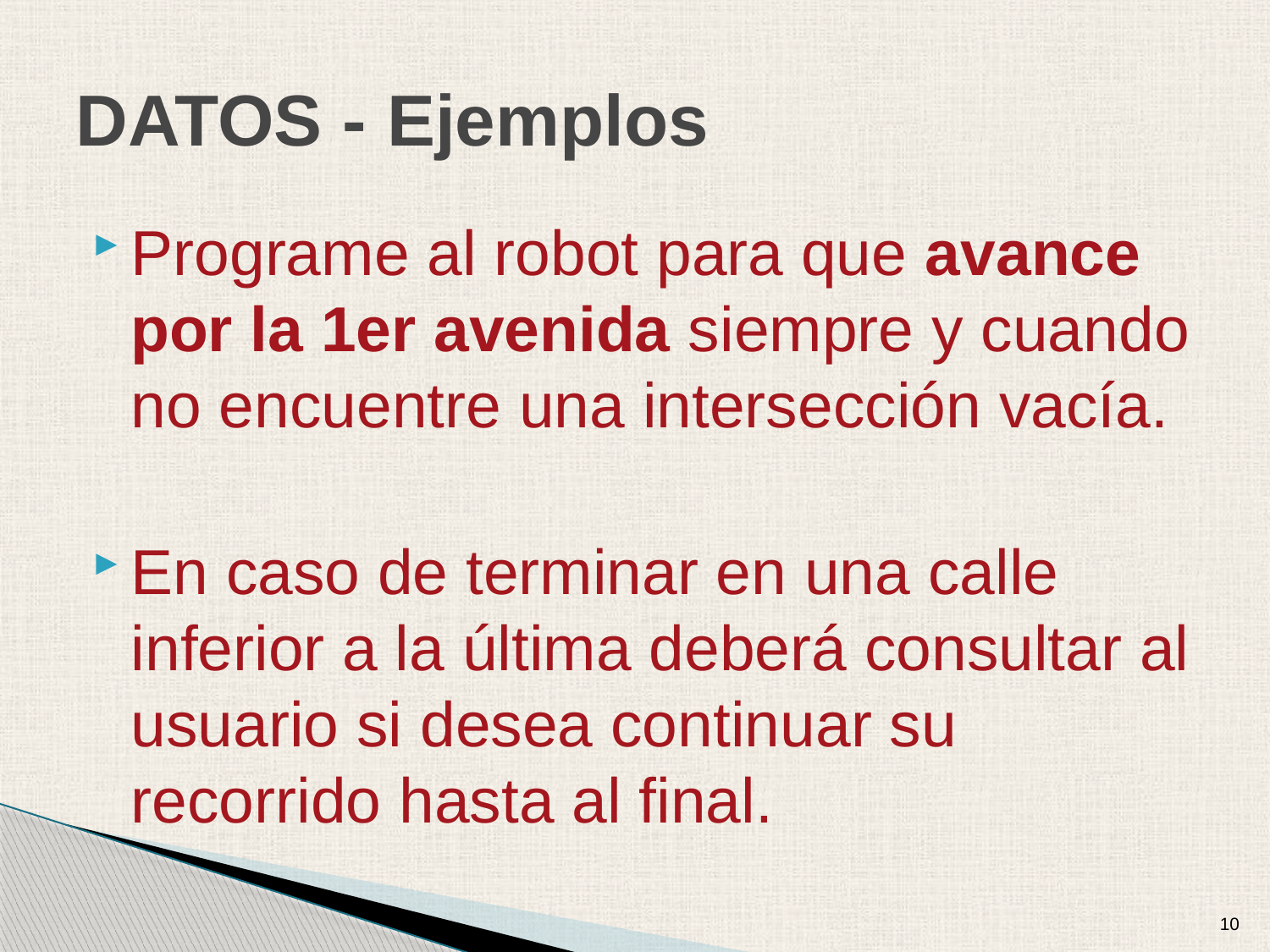

# DATOS - Ejemplos
Programe al robot para que avance por la 1er avenida siempre y cuando no encuentre una intersección vacía.

En caso de terminar en una calle inferior a la última deberá consultar al usuario si desea continuar su recorrido hasta al final.

10